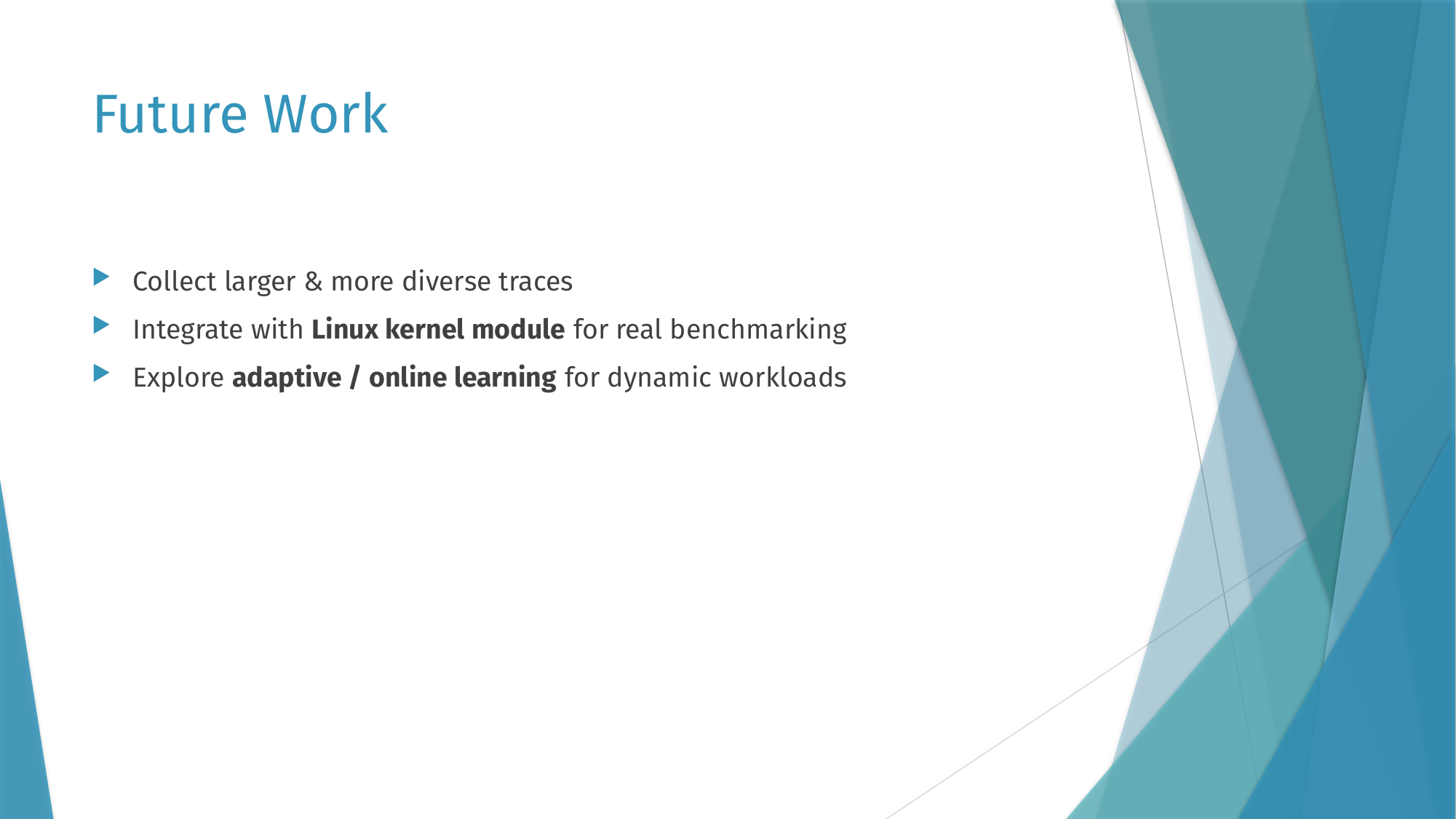

# Future Work
Collect larger & more diverse traces
Integrate with Linux kernel module for real benchmarking
Explore adaptive / online learning for dynamic workloads